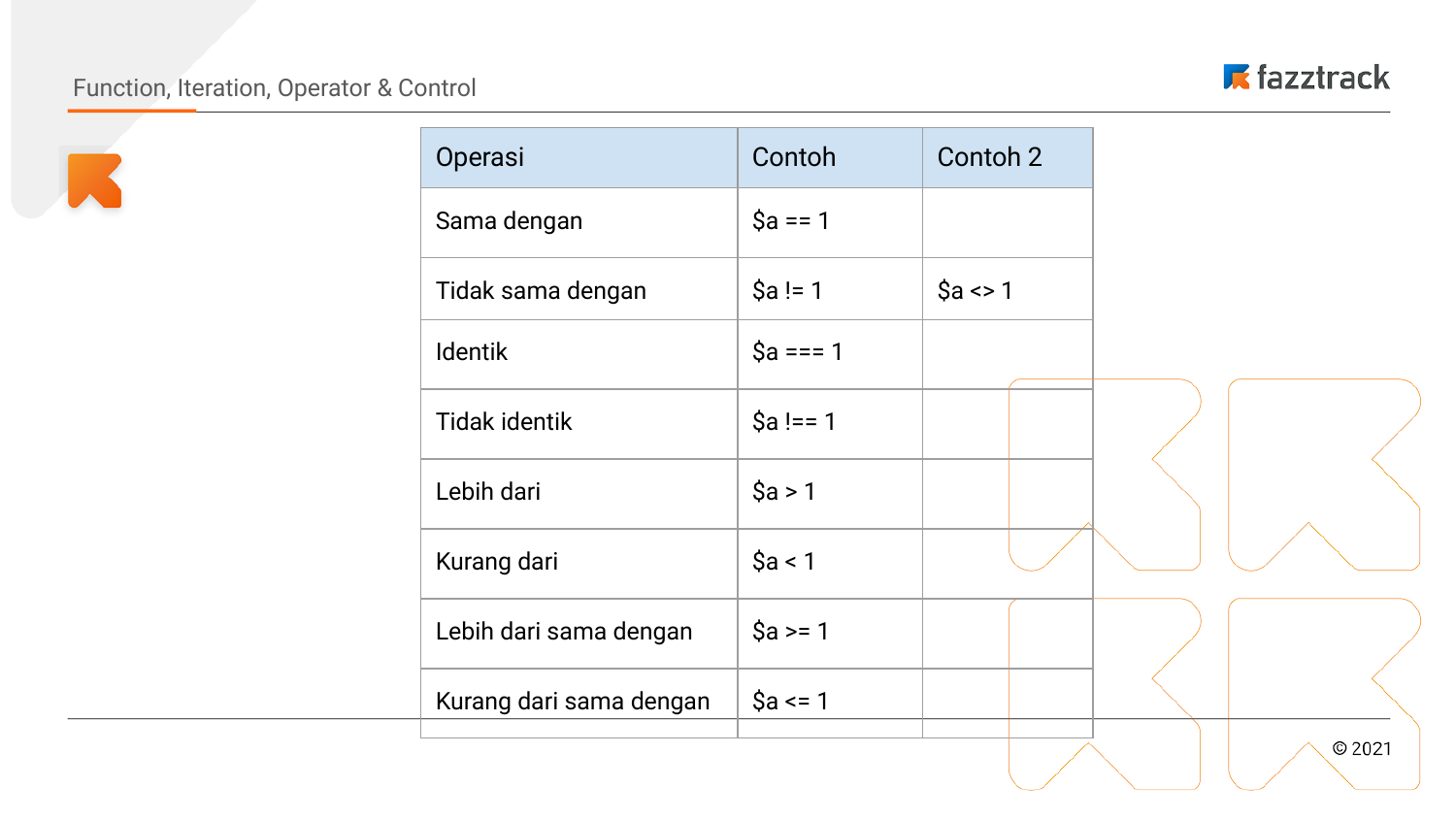

Function, Iteration, Operator & Control
| Operasi | Contoh | Contoh 2 |
| --- | --- | --- |
| Sama dengan | $a == 1 |  |
| Tidak sama dengan | $a != 1 | $a <> 1 |
| Identik | $a === 1 |  |
| Tidak identik | $a !== 1 |  |
| Lebih dari | $a > 1 |  |
| Kurang dari | $a < 1 |  |
| Lebih dari sama dengan | $a >= 1 |  |
| Kurang dari sama dengan | $a <= 1 |  |